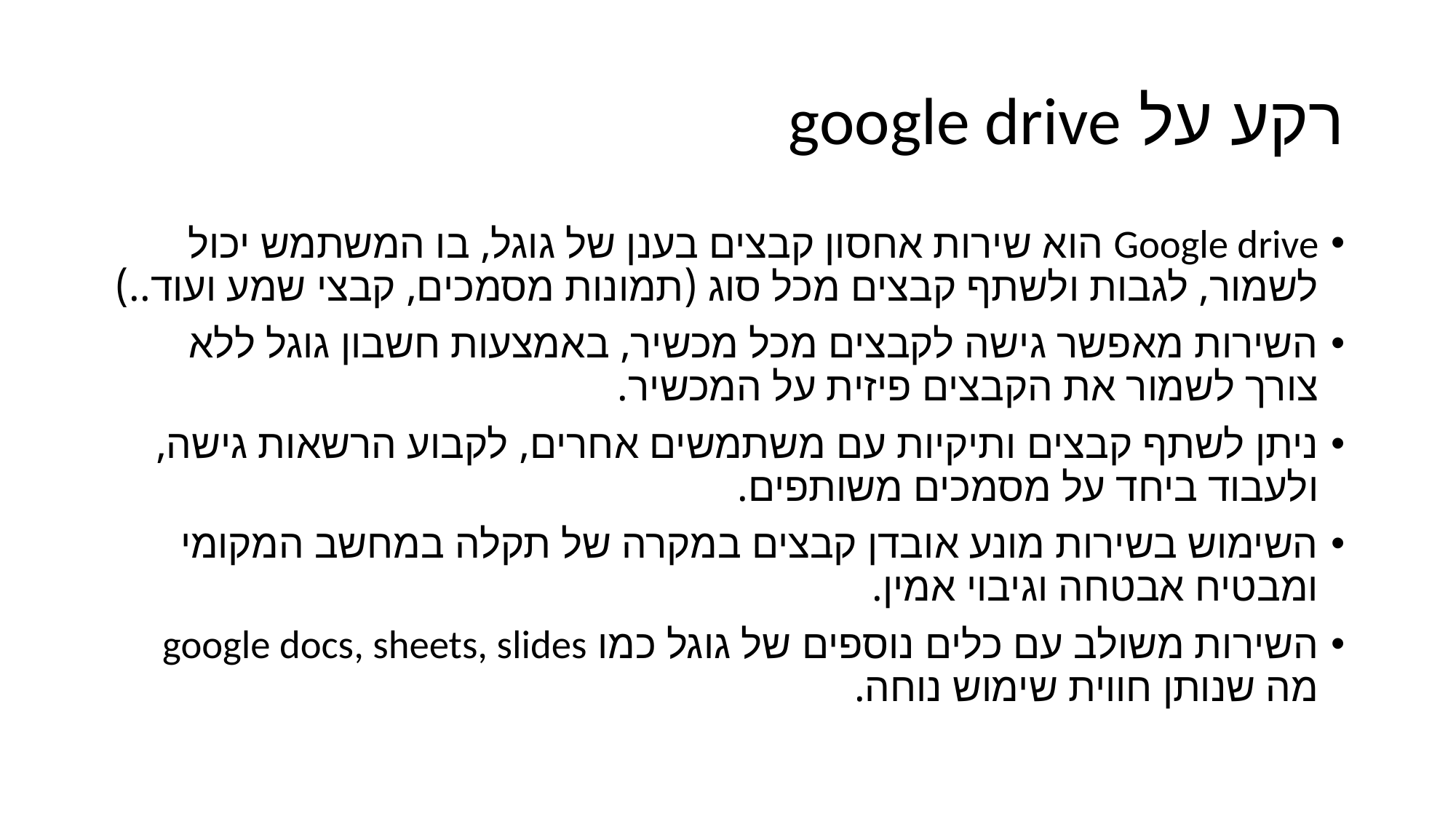

# רקע על google drive
Google drive הוא שירות אחסון קבצים בענן של גוגל, בו המשתמש יכול לשמור, לגבות ולשתף קבצים מכל סוג (תמונות מסמכים, קבצי שמע ועוד..)
השירות מאפשר גישה לקבצים מכל מכשיר, באמצעות חשבון גוגל ללא צורך לשמור את הקבצים פיזית על המכשיר.
ניתן לשתף קבצים ותיקיות עם משתמשים אחרים, לקבוע הרשאות גישה, ולעבוד ביחד על מסמכים משותפים.
השימוש בשירות מונע אובדן קבצים במקרה של תקלה במחשב המקומי ומבטיח אבטחה וגיבוי אמין.
השירות משולב עם כלים נוספים של גוגל כמו google docs, sheets, slides מה שנותן חווית שימוש נוחה.